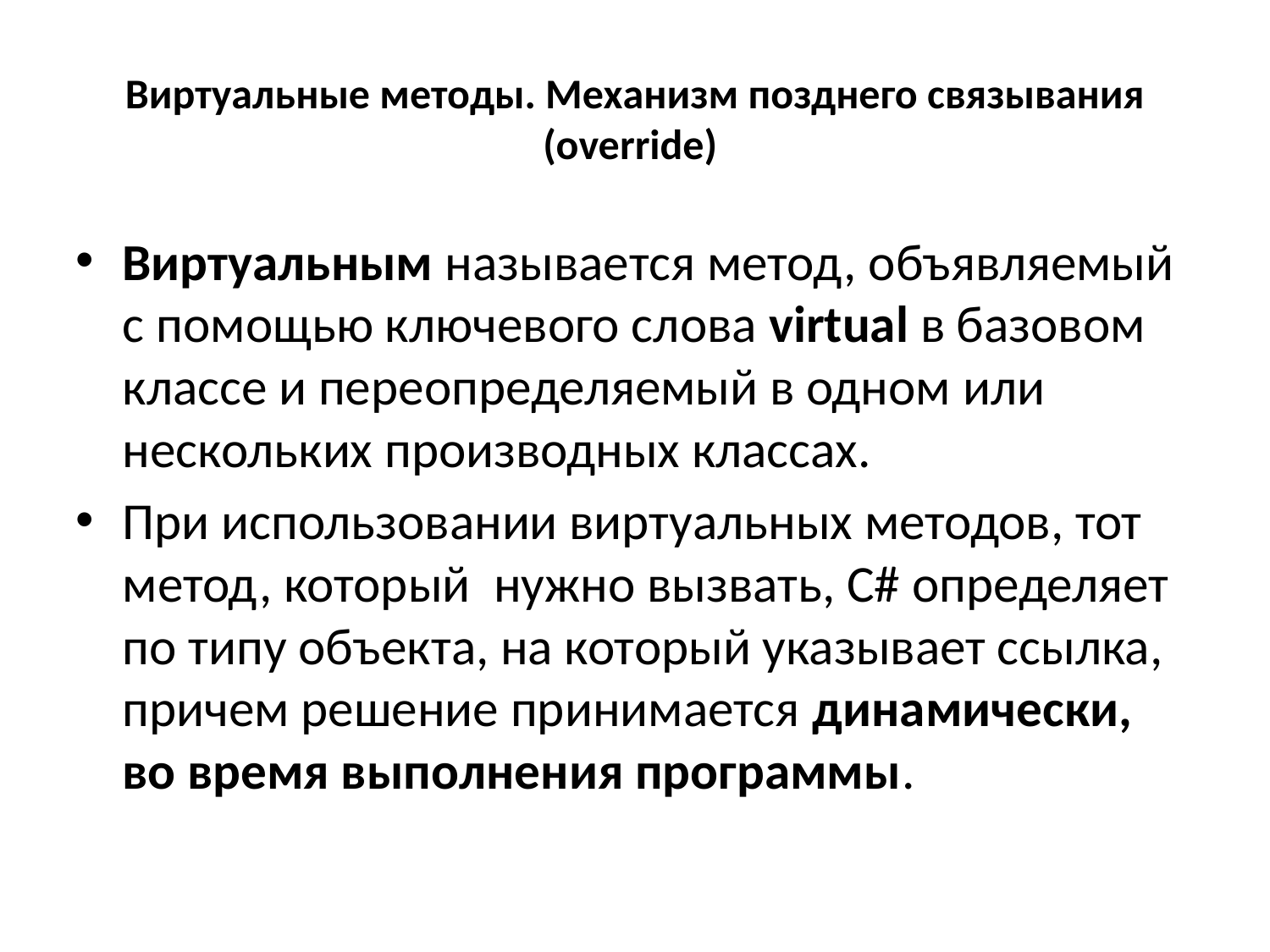

Виртуальные методы. Механизм позднего связывания (override)
Виртуальным называется метод, объявляемый с помощью ключевого слова virtual в базовом классе и переопределяемый в одном или нескольких производных классах.
При использовании виртуальных методов, тот метод, который  нужно вызвать, С# определяет по типу объекта, на который указывает ссылка, причем решение принимается динамически, во время выполнения программы.